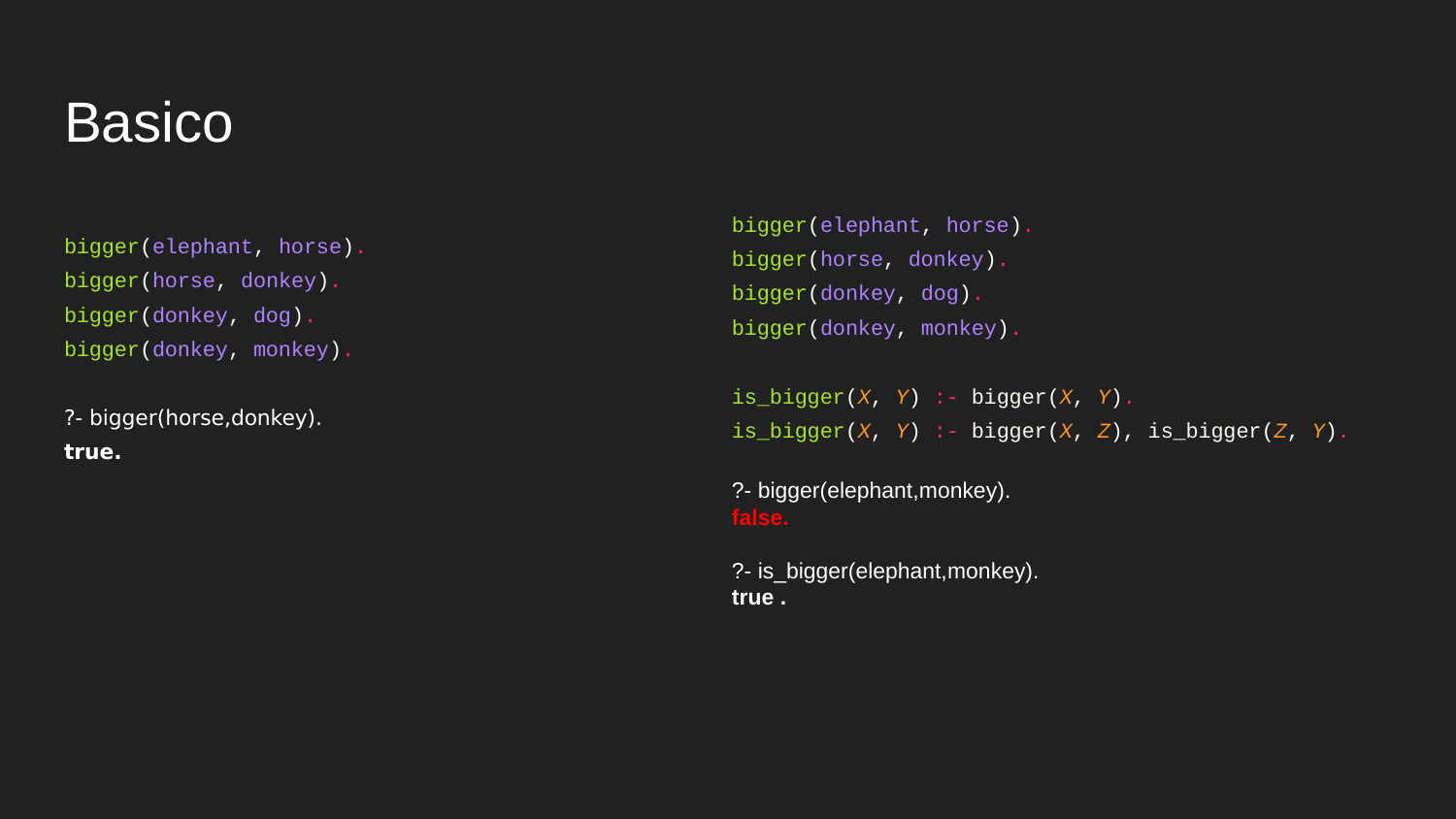

# Basico

bigger(elephant, horse).
bigger(horse, donkey).
bigger(donkey, dog).
bigger(donkey, monkey).

is_bigger(X, Y) :- bigger(X, Y).
is_bigger(X, Y) :- bigger(X, Z), is_bigger(Z, Y).

?- bigger(elephant,monkey).
false.

?- is_bigger(elephant,monkey).
true .
bigger(elephant, horse).
bigger(horse, donkey).
bigger(donkey, dog).
bigger(donkey, monkey).

?- bigger(horse,donkey).
true.